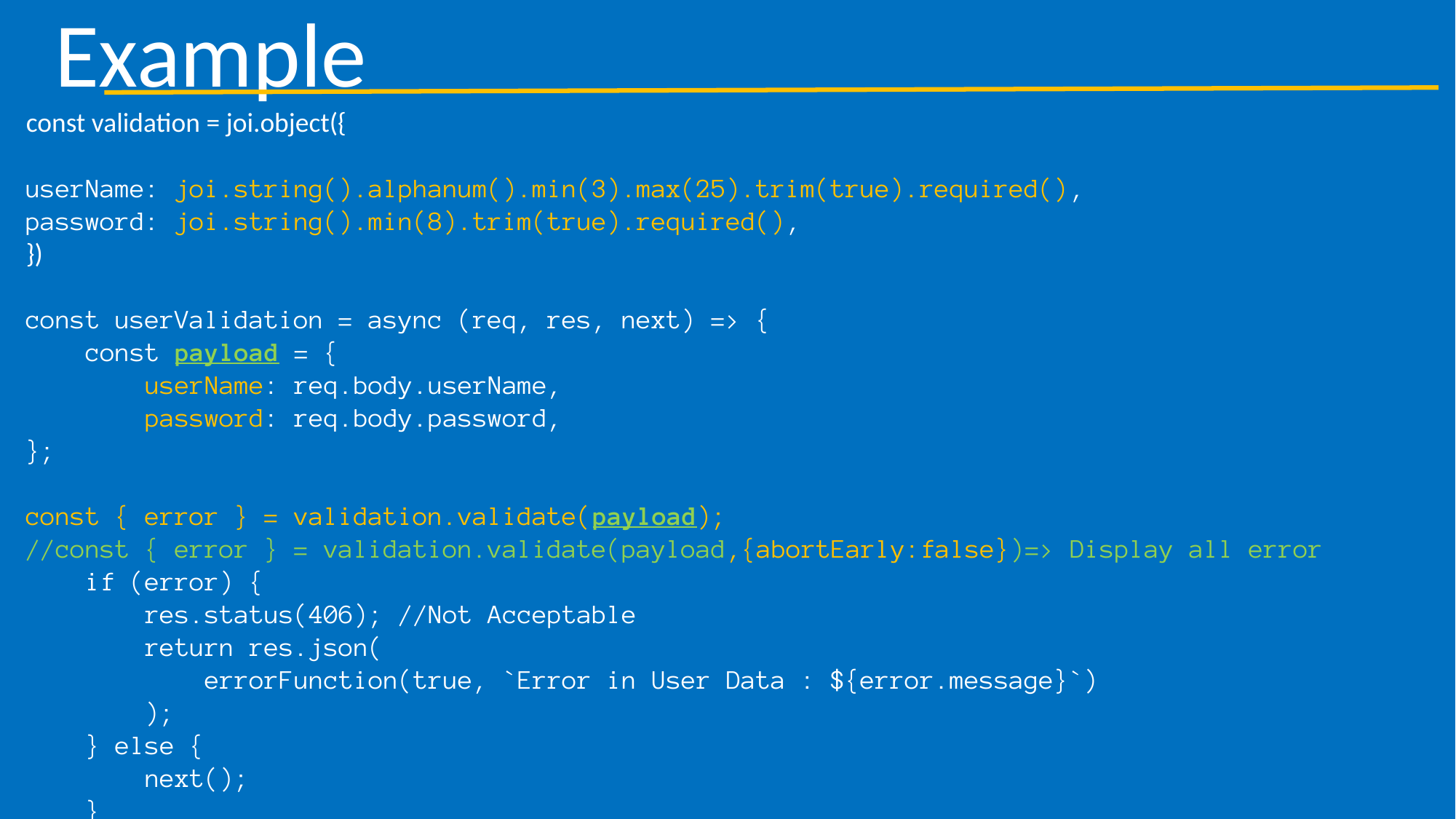

Example
const validation = joi.object({

userName: joi.string().alphanum().min(3).max(25).trim(true).required(),
password: joi.string().min(8).trim(true).required(),
})

const userValidation = async (req, res, next) => {
    const payload = {
        userName: req.body.userName,
        password: req.body.password,
};

const { error } = validation.validate(payload);
//const { error } = validation.validate(payload,{abortEarly:false})=> Display all error
    if (error) {
        res.status(406); //Not Acceptable
        return res.json(
            errorFunction(true, `Error in User Data : ${error.message}`)
        );
    } else {
        next();
    }